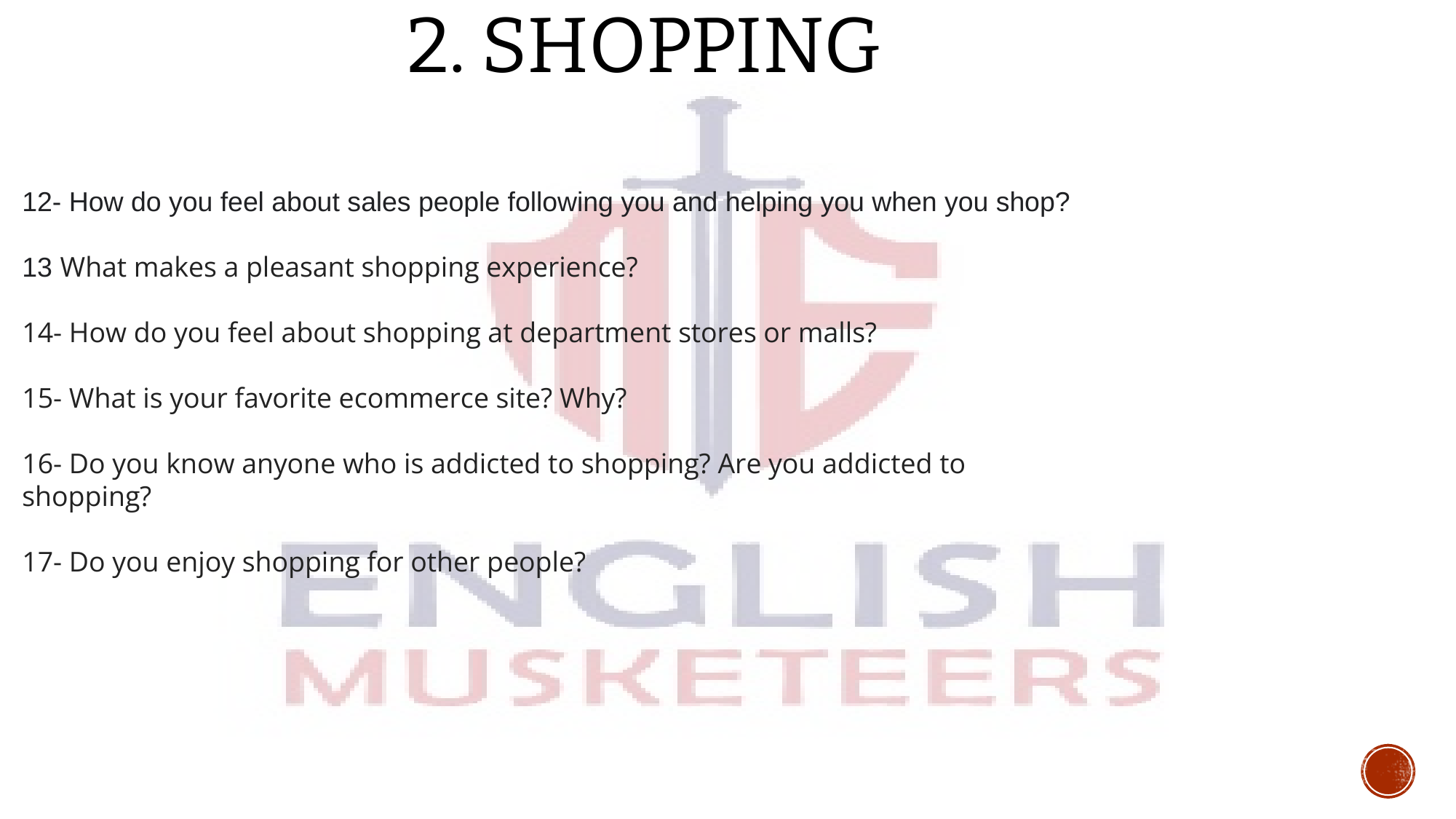

# 2. Shopping
12- How do you feel about sales people following you and helping you when you shop?

13 What makes a pleasant shopping experience?

14- How do you feel about shopping at department stores or malls?

15- What is your favorite ecommerce site? Why?

16- Do you know anyone who is addicted to shopping? Are you addicted to shopping?

17- Do you enjoy shopping for other people?